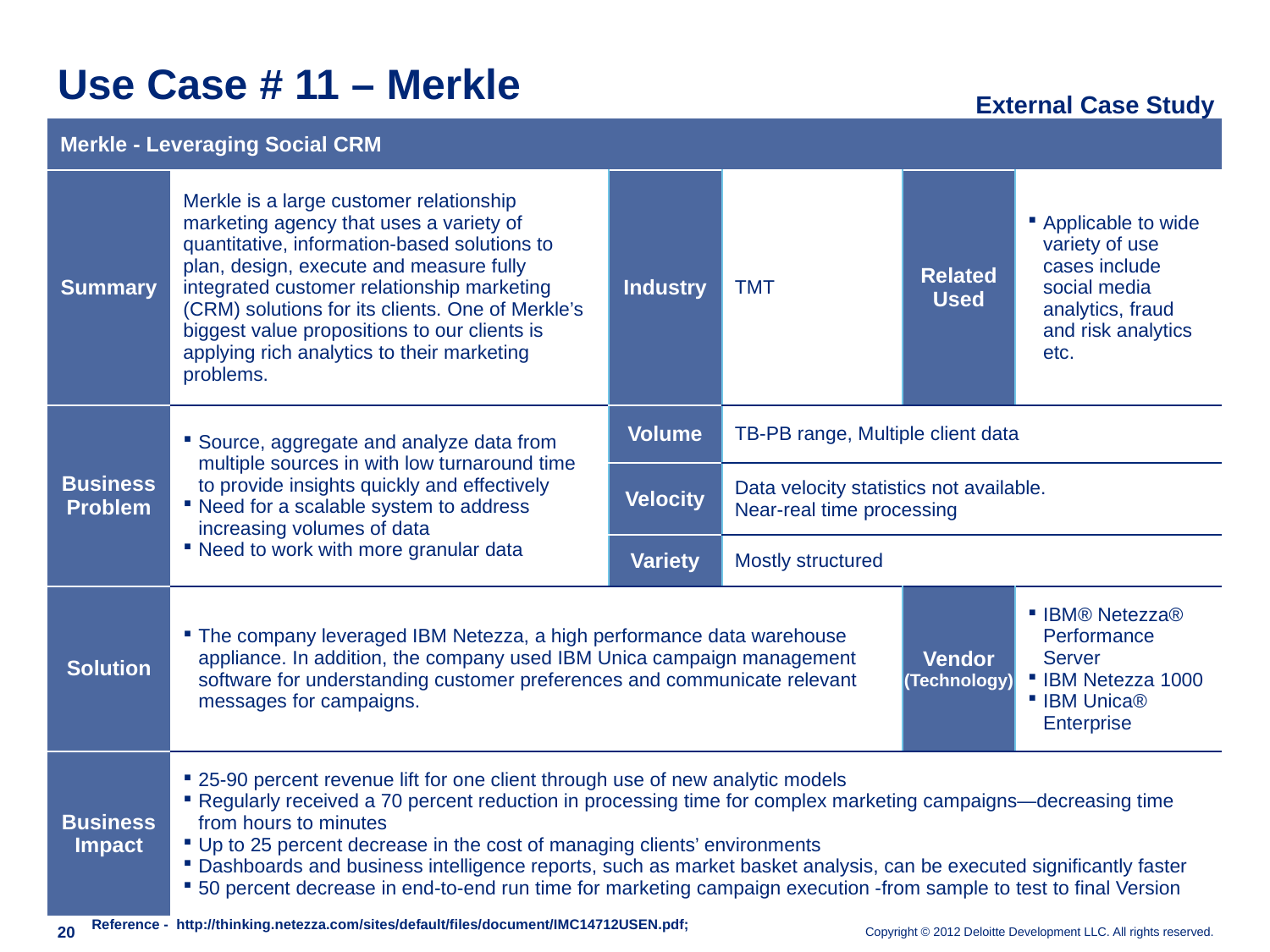

# Use Case # 11 – Merkle
External Case Study
| Merkle - Leveraging Social CRM |  |  |  |  |  |
| --- | --- | --- | --- | --- | --- |
| Summary | Merkle is a large customer relationship marketing agency that uses a variety of quantitative, information-based solutions to plan, design, execute and measure fully integrated customer relationship marketing (CRM) solutions for its clients. One of Merkle’s biggest value propositions to our clients is applying rich analytics to their marketing problems. | Industry | TMT | Related Used | Applicable to wide variety of use cases include social media analytics, fraud and risk analytics etc. |
| Business Problem | Source, aggregate and analyze data from multiple sources in with low turnaround time to provide insights quickly and effectively Need for a scalable system to address increasing volumes of data Need to work with more granular data | Volume | TB-PB range, Multiple client data |  |  |
|  |  | Velocity | Data velocity statistics not available. Near-real time processing |  |  |
|  |  | Variety | Mostly structured |  |  |
| Solution | The company leveraged IBM Netezza, a high performance data warehouse appliance. In addition, the company used IBM Unica campaign management software for understanding customer preferences and communicate relevant messages for campaigns. |  |  | Vendor (Technology) | IBM® Netezza® Performance Server IBM Netezza 1000 IBM Unica® Enterprise |
| Business Impact | 25-90 percent revenue lift for one client through use of new analytic models Regularly received a 70 percent reduction in processing time for complex marketing campaigns—decreasing time from hours to minutes Up to 25 percent decrease in the cost of managing clients’ environments Dashboards and business intelligence reports, such as market basket analysis, can be executed significantly faster 50 percent decrease in end-to-end run time for marketing campaign execution -from sample to test to final Version |  |  |  |  |
Reference -  http://thinking.netezza.com/sites/default/files/document/IMC14712USEN.pdf;